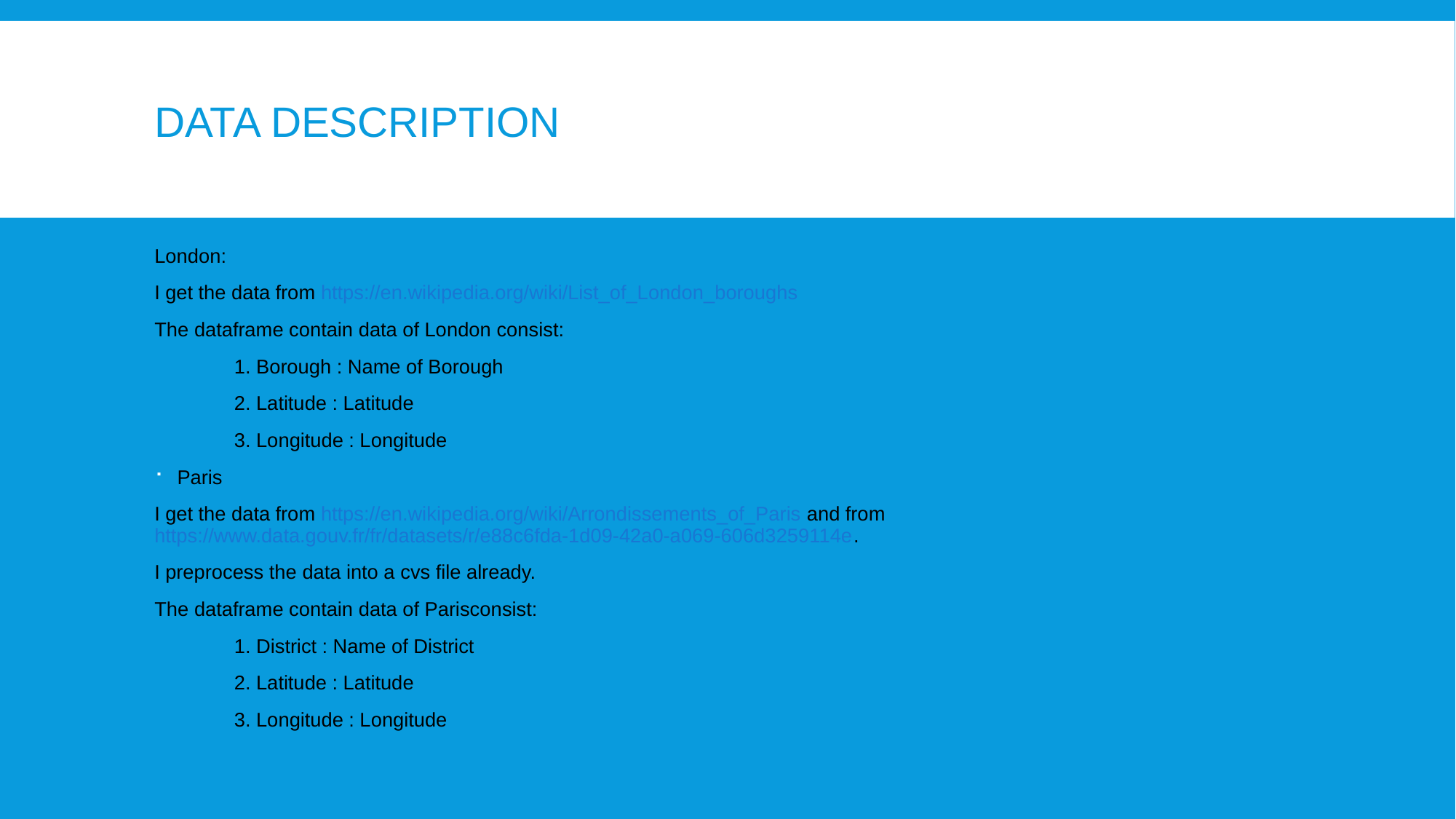

# Data Description
London:
I get the data from https://en.wikipedia.org/wiki/List_of_London_boroughs
The dataframe contain data of London consist:
	1. Borough : Name of Borough
	2. Latitude : Latitude
	3. Longitude : Longitude
Paris
I get the data from https://en.wikipedia.org/wiki/Arrondissements_of_Paris and from https://www.data.gouv.fr/fr/datasets/r/e88c6fda-1d09-42a0-a069-606d3259114e.
I preprocess the data into a cvs file already.
The dataframe contain data of Parisconsist:
	1. District : Name of District
	2. Latitude : Latitude
	3. Longitude : Longitude